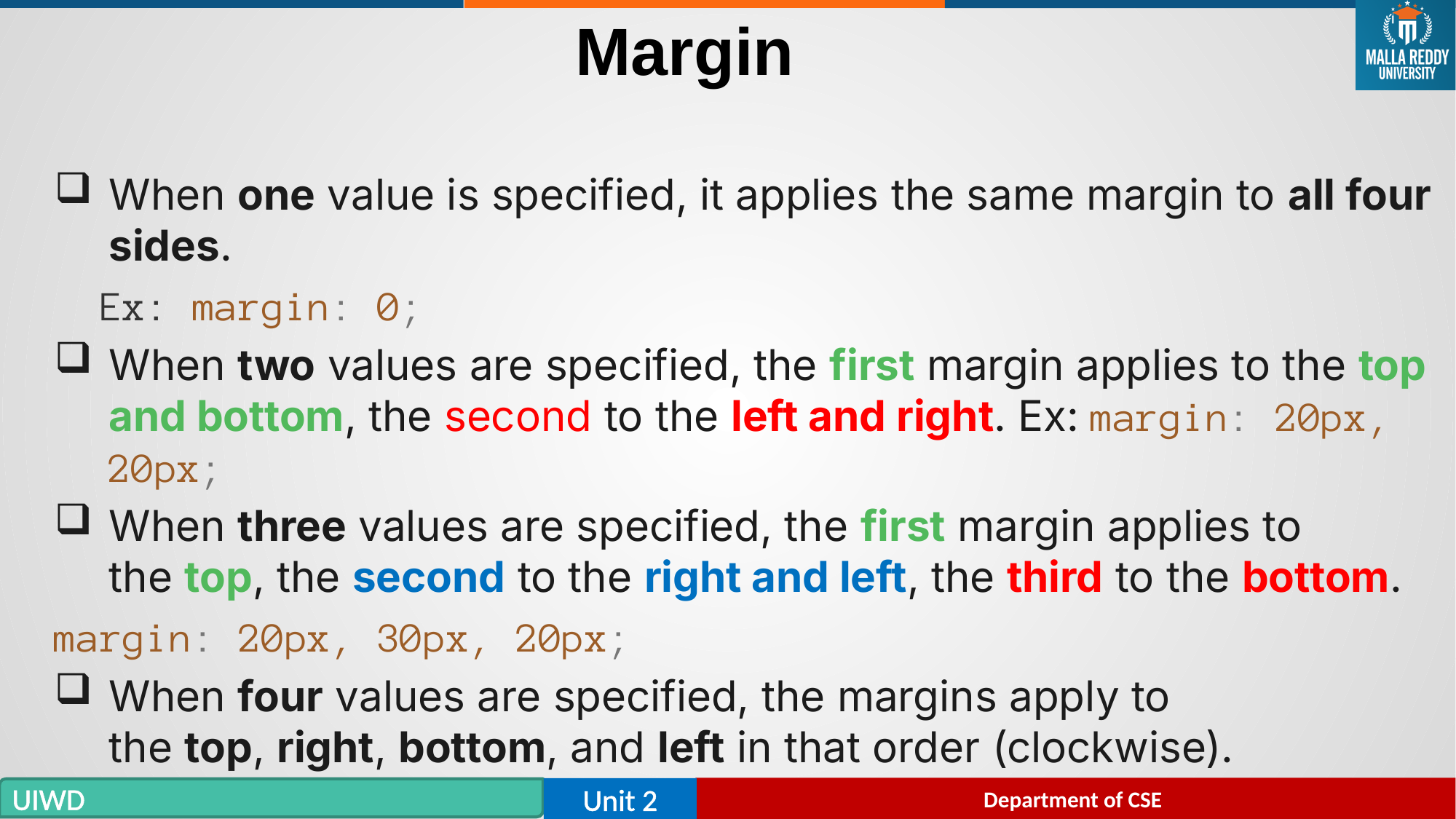

# Margin

When one value is specified, it applies the same margin to all four sides.
  Ex: margin: 0;
When two values are specified, the first margin applies to the top and bottom, the second to the left and right. Ex: margin: 20px, 20px;
When three values are specified, the first margin applies to the top, the second to the right and left, the third to the bottom.
margin: 20px, 30px, 20px;
When four values are specified, the margins apply to the top, right, bottom, and left in that order (clockwise).